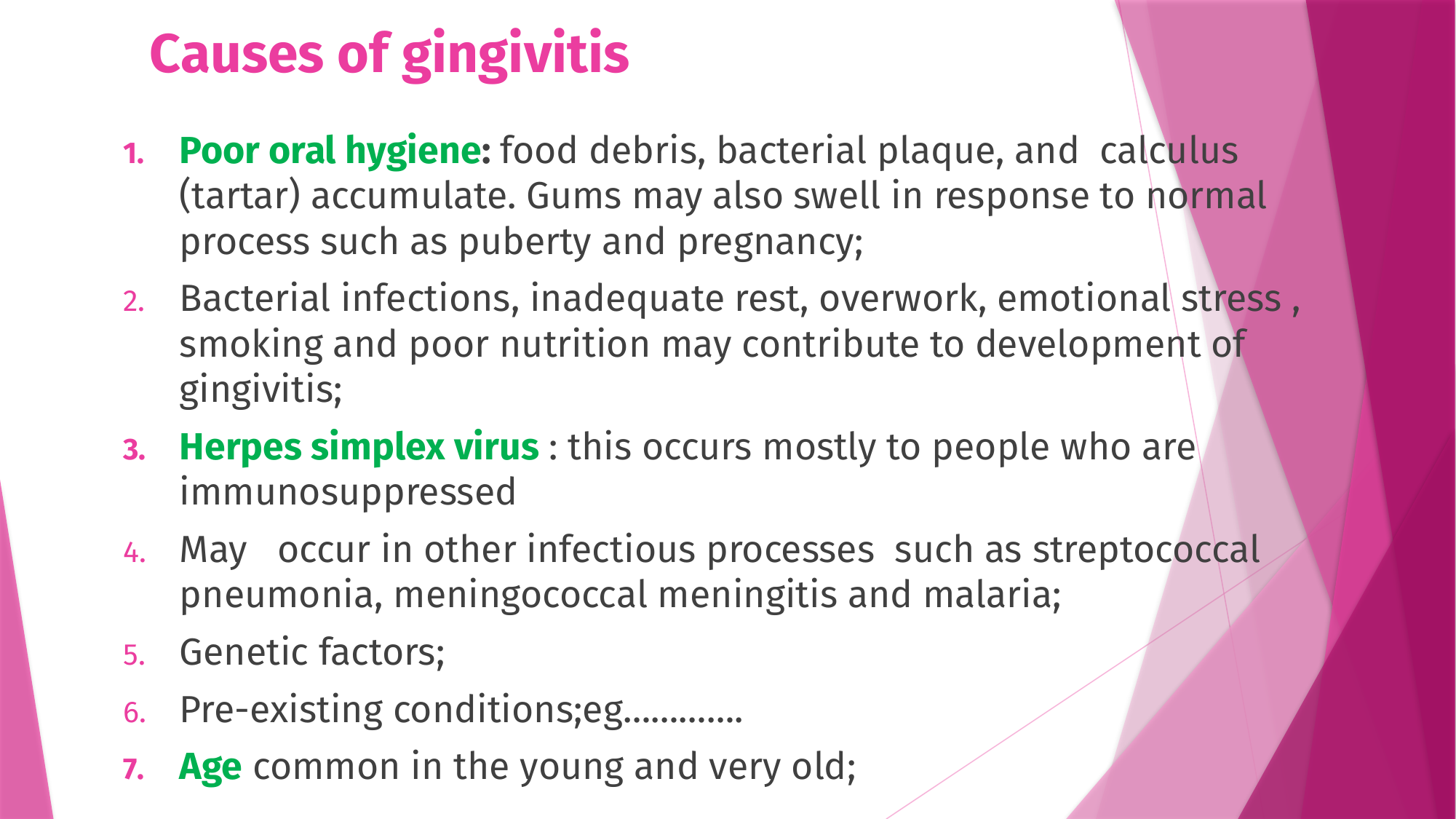

# Causes of gingivitis
Poor oral hygiene: food debris, bacterial plaque, and  calculus  (tartar) accumulate. Gums may also swell in response to normal process such as puberty and pregnancy;
Bacterial infections, inadequate rest, overwork, emotional stress , smoking and poor nutrition may contribute to development of gingivitis;
Herpes simplex virus : this occurs mostly to people who are immunosuppressed
May   occur in other infectious processes  such as streptococcal pneumonia, meningococcal meningitis and malaria;
Genetic factors;
Pre-existing conditions;eg………….
Age common in the young and very old;